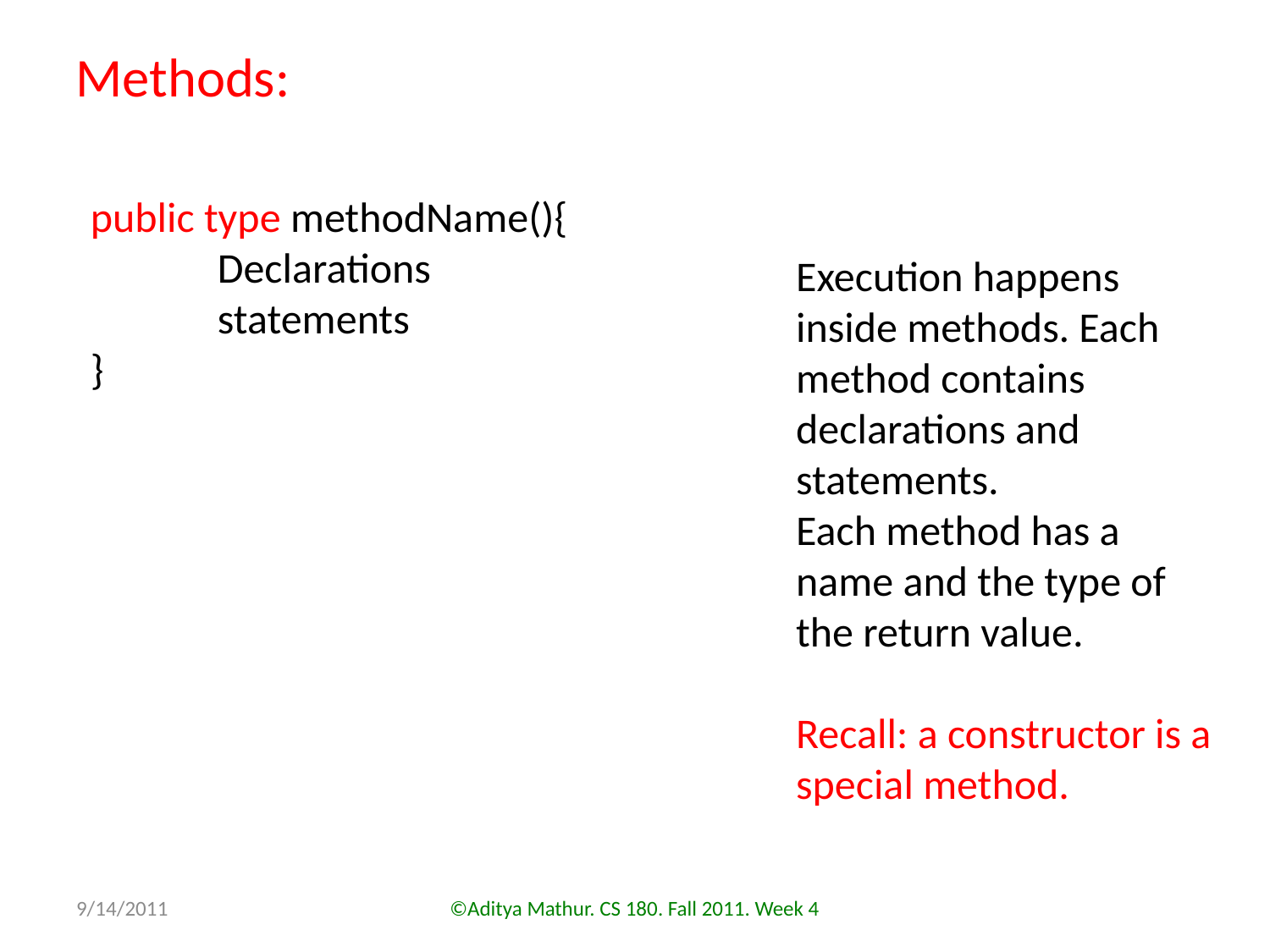

Methods:

public type methodName(){
	Declarations
	statements
}

Execution happens inside methods. Each method contains declarations and statements.
Each method has a name and the type of the return value.

Recall: a constructor is a special method.

9/14/2011
©Aditya Mathur. CS 180. Fall 2011. Week 4